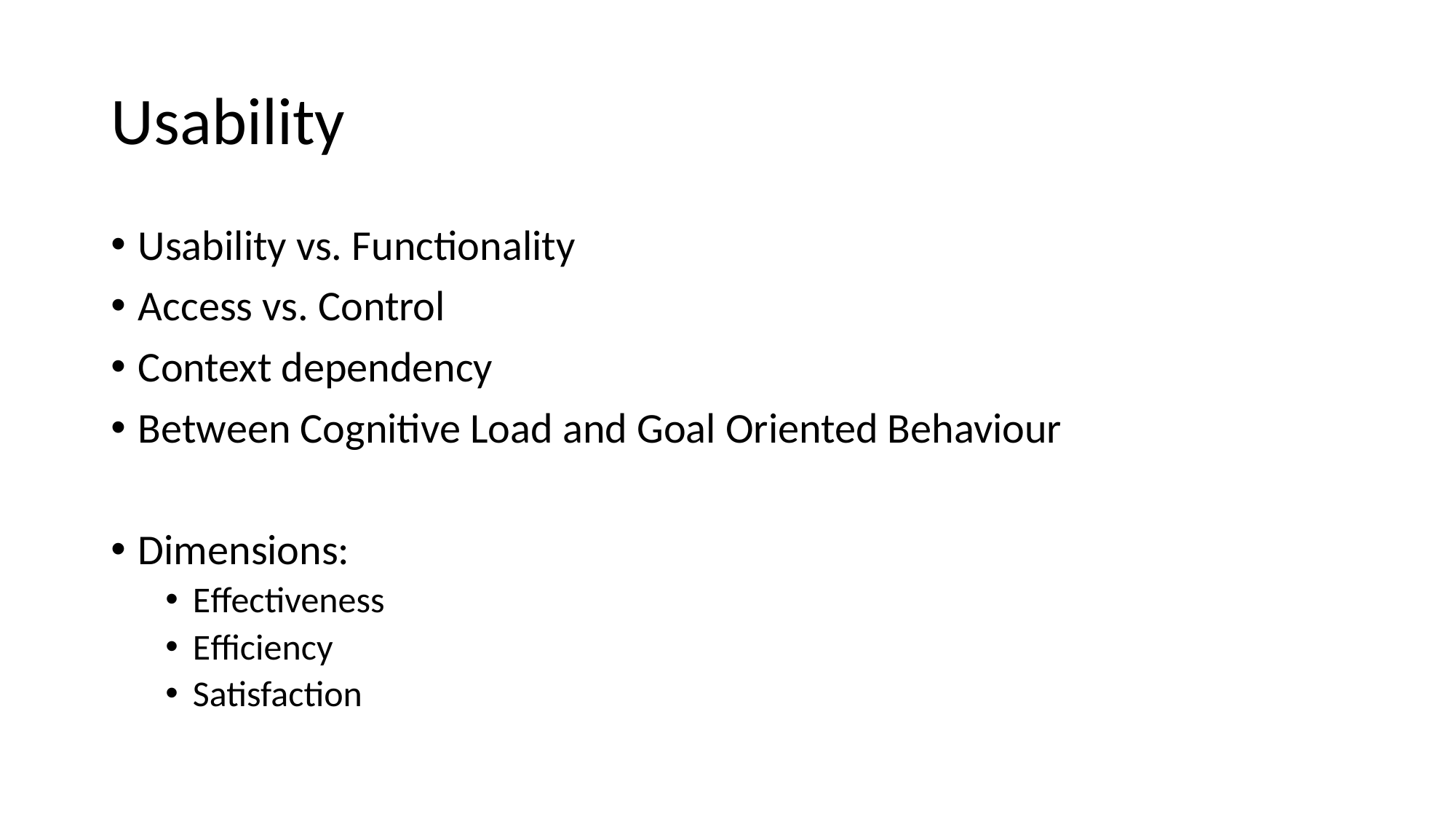

# Usability
Usability vs. Functionality
Access vs. Control
Context dependency
Between Cognitive Load and Goal Oriented Behaviour

Dimensions:
Effectiveness
Efficiency
Satisfaction